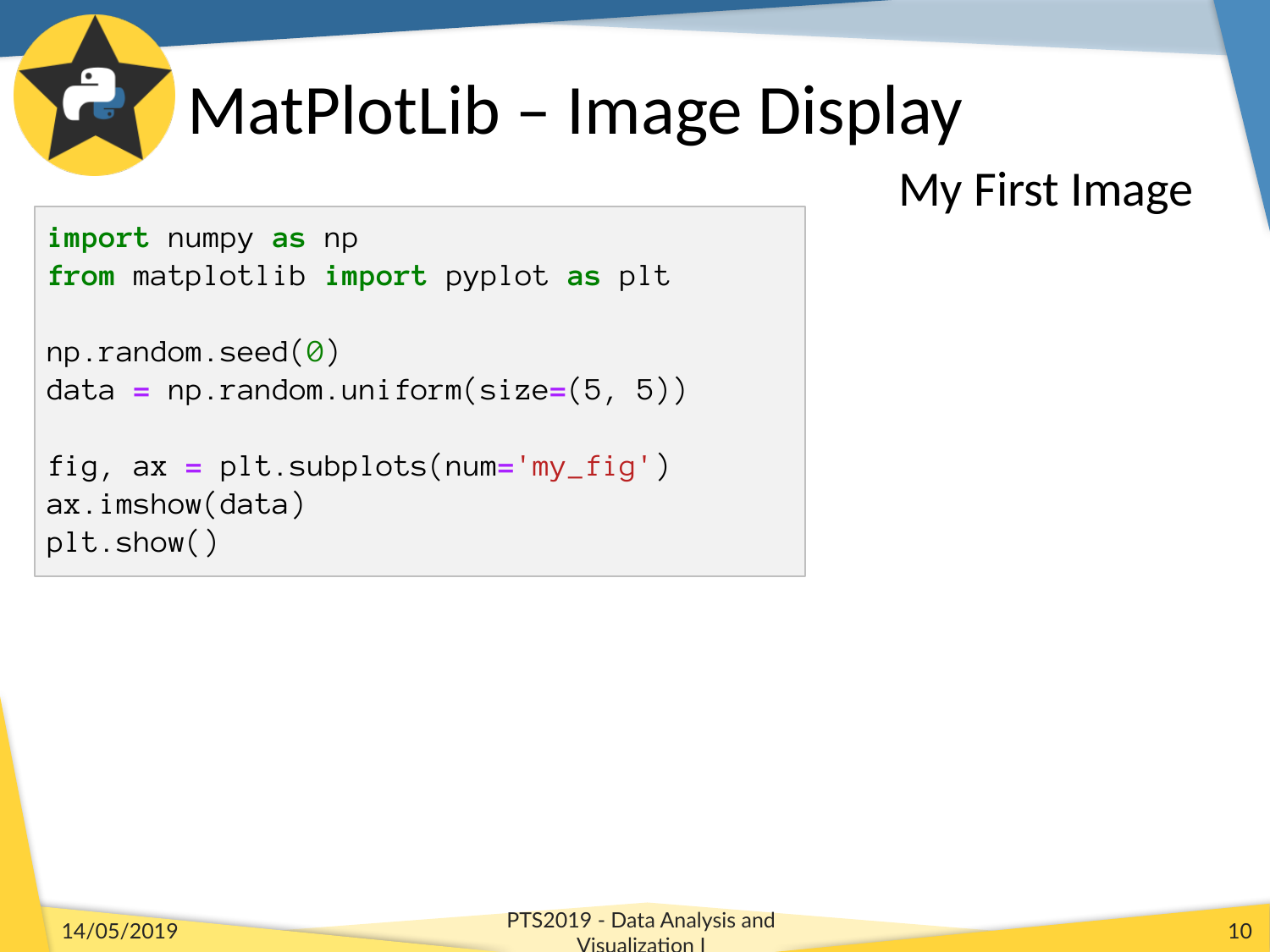

# MatPlotLib – Image Display
My First Image
import numpy as np
from matplotlib import pyplot as plt

np.random.seed(0)
data = np.random.uniform(size=(5, 5))

fig, ax = plt.subplots(num='my_fig')
ax.imshow(data)
plt.show()
PTS2019 - Data Analysis and Visualization I
14/05/2019
10